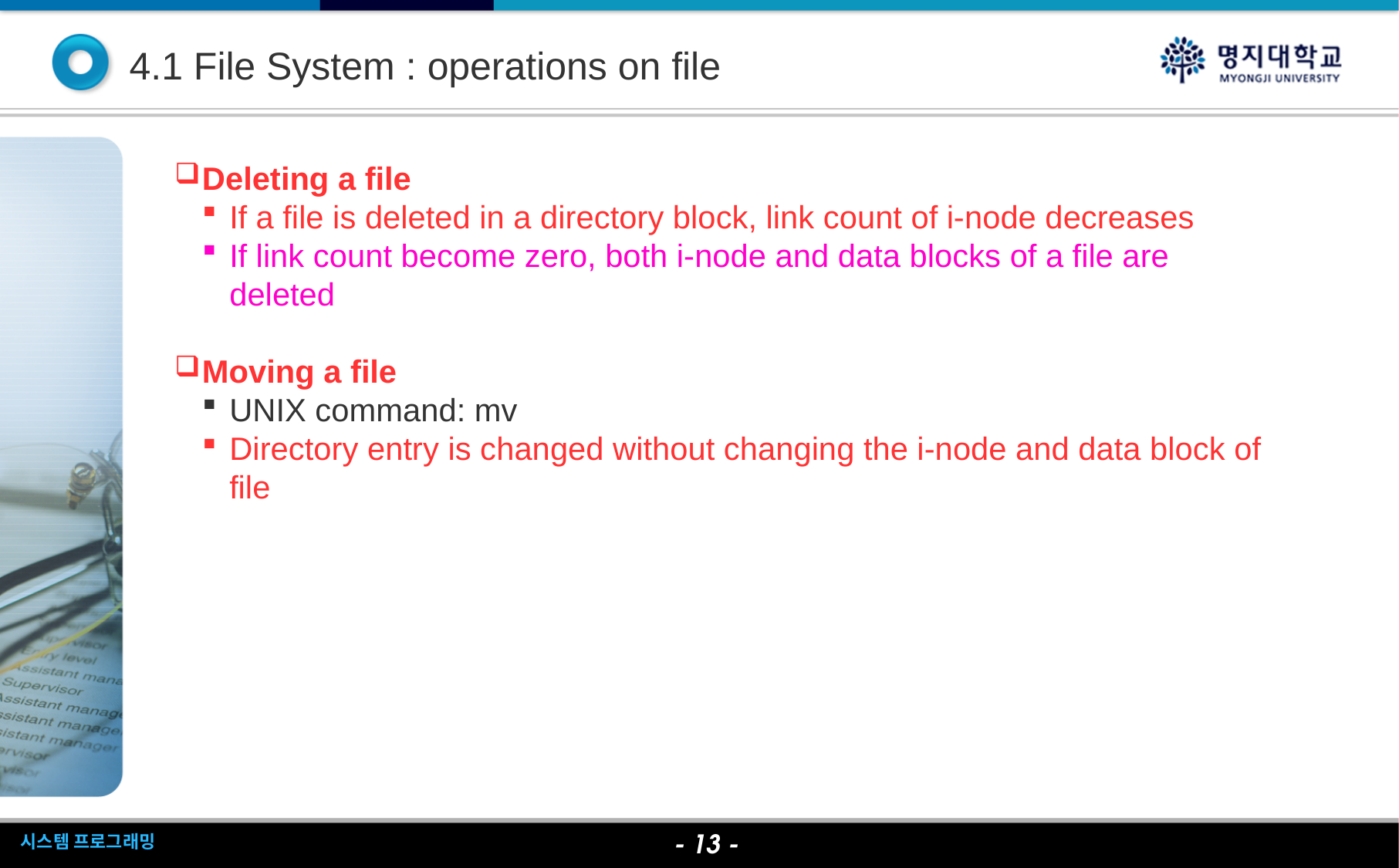

4.1 File System : operations on file
Deleting a file
If a file is deleted in a directory block, link count of i-node decreases
If link count become zero, both i-node and data blocks of a file are deleted

Moving a file
UNIX command: mv
Directory entry is changed without changing the i-node and data block of file
- 13 -